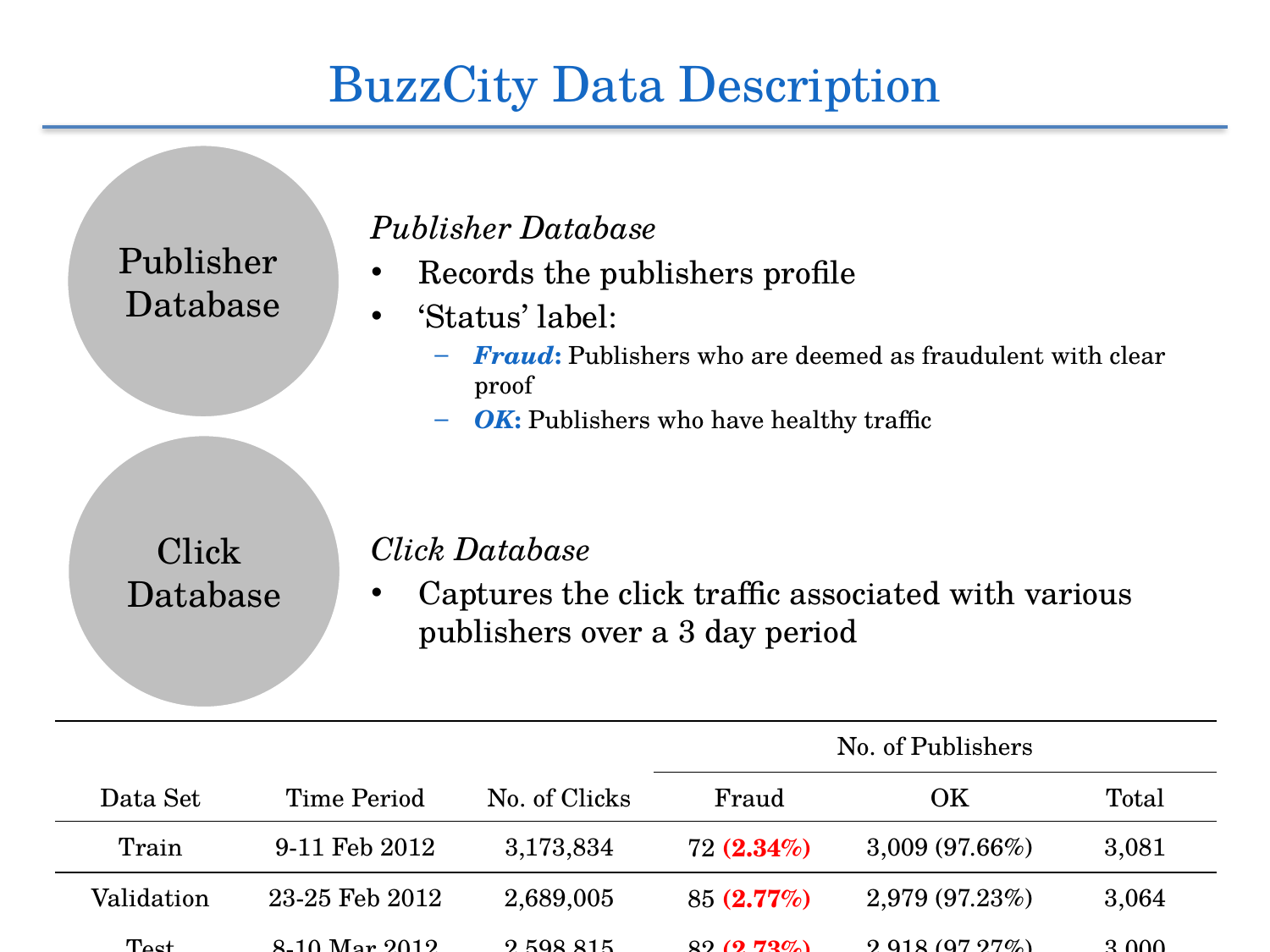

# BuzzCity Data Description
Publisher
Database
Publisher Database
Records the publishers profile
‘Status’ label:
Fraud: Publishers who are deemed as fraudulent with clear proof
OK: Publishers who have healthy traffic

Click Database
Captures the click traffic associated with various publishers over a 3 day period

Click
Database

|  |  |  | No. of Publishers |  |  |
| --- | --- | --- | --- | --- | --- |
| Data Set | Time Period | No. of Clicks | Fraud | OK | Total |
| Train | 9-11 Feb 2012 | 3,173,834 | 72 (2.34%) | 3,009 (97.66%) | 3,081 |
| Validation | 23-25 Feb 2012 | 2,689,005 | 85 (2.77%) | 2,979 (97.23%) | 3,064 |
| Test | 8-10 Mar 2012 | 2,598,815 | 82 (2.73%) | 2,918 (97.27%) | 3,000 |